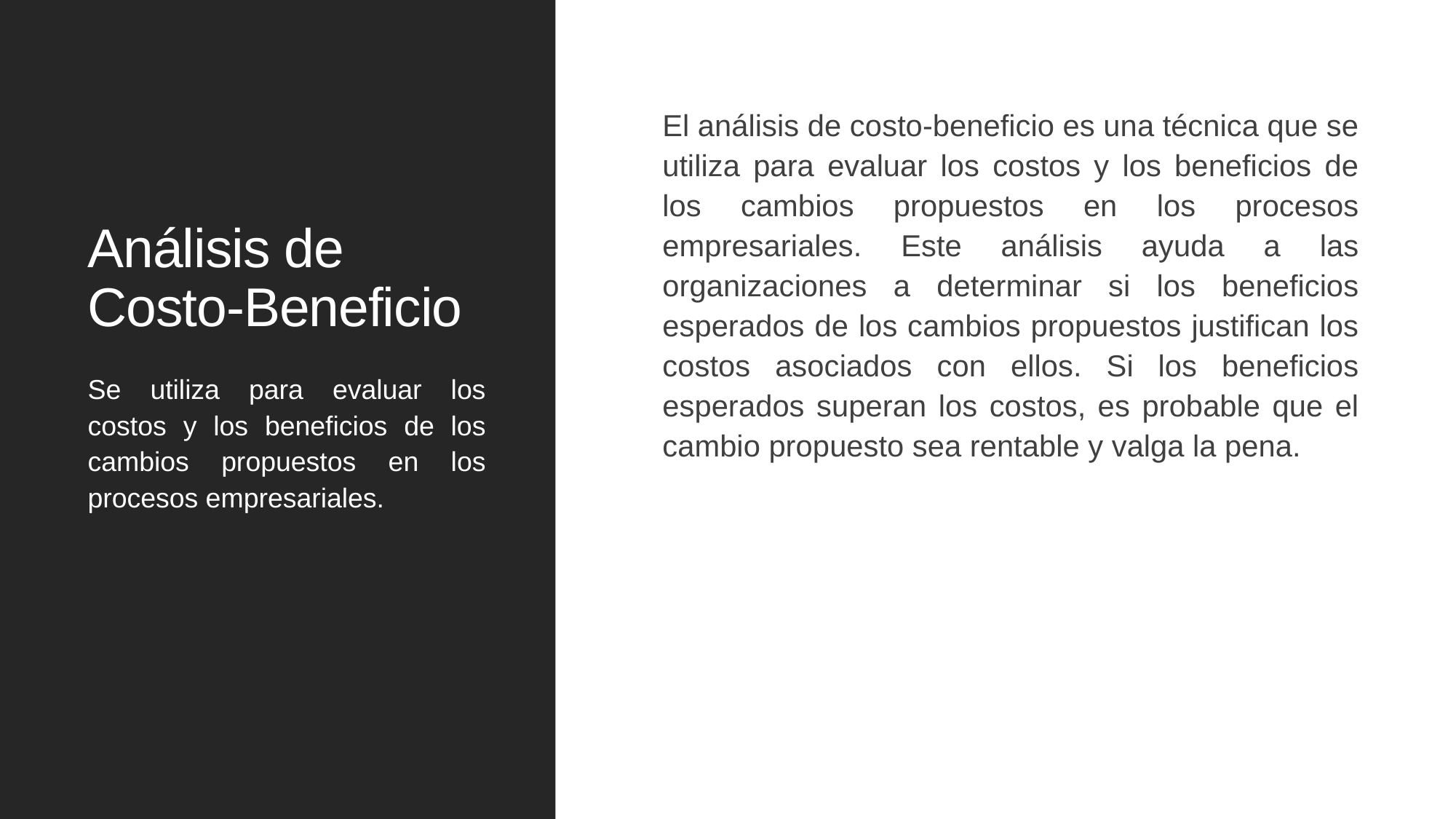

# Análisis de Costo-Beneficio
El análisis de costo-beneficio es una técnica que se utiliza para evaluar los costos y los beneficios de los cambios propuestos en los procesos empresariales. Este análisis ayuda a las organizaciones a determinar si los beneficios esperados de los cambios propuestos justifican los costos asociados con ellos. Si los beneficios esperados superan los costos, es probable que el cambio propuesto sea rentable y valga la pena.
Se utiliza para evaluar los costos y los beneficios de los cambios propuestos en los procesos empresariales.